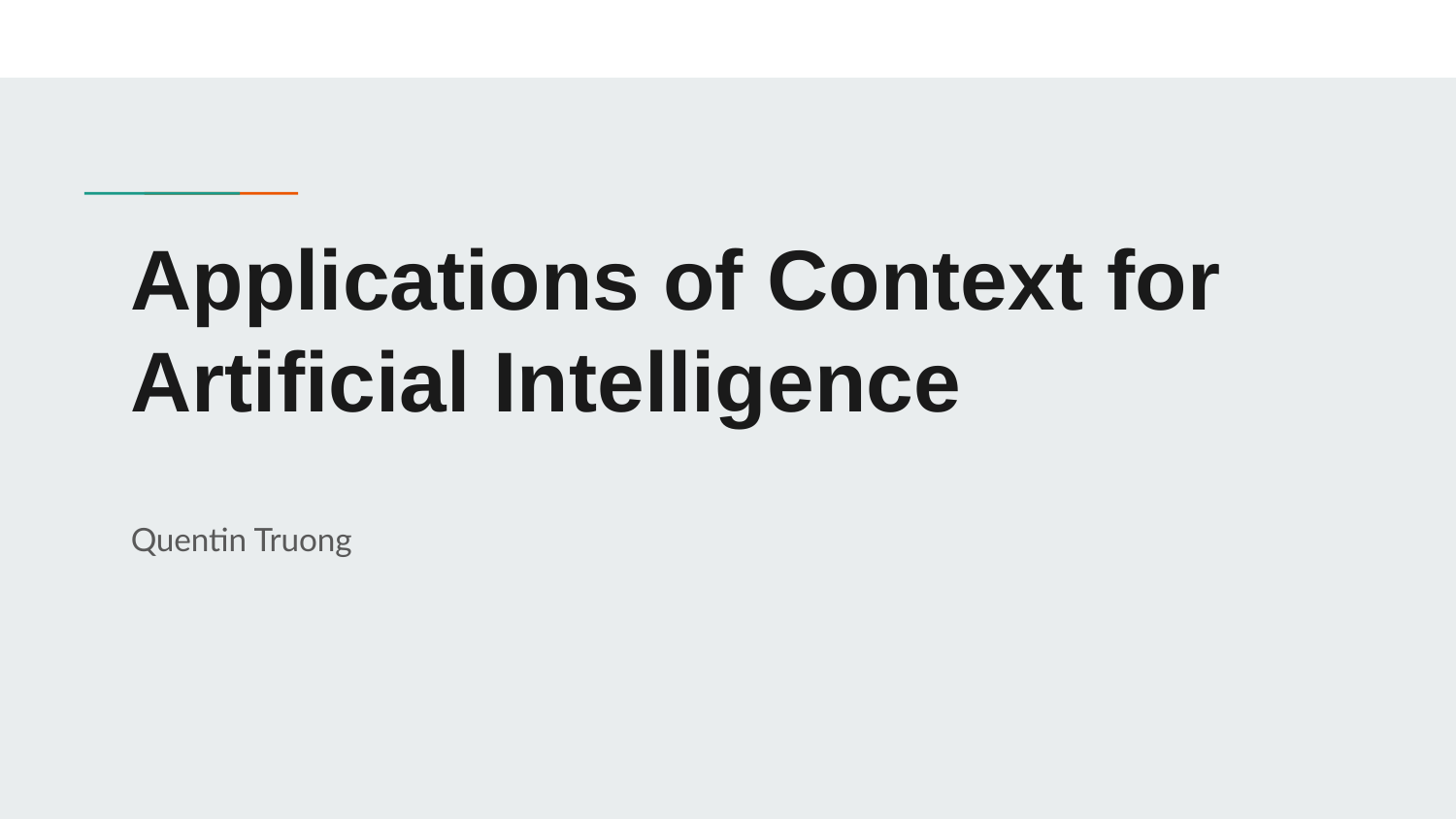

# Applications of Context for Artificial Intelligence
Quentin Truong